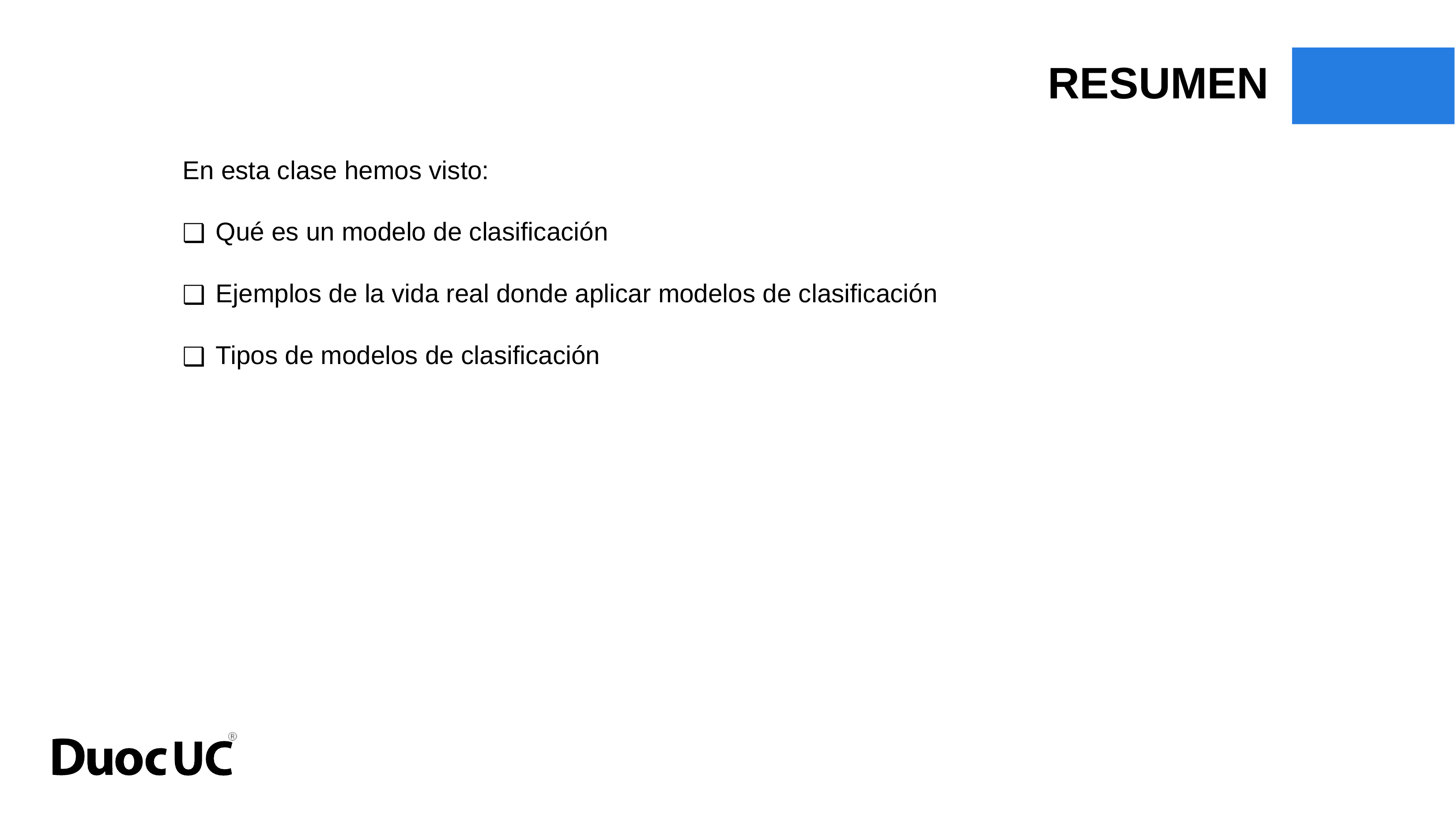

RESUMEN
En esta clase hemos visto:

Qué es un modelo de clasificación

Ejemplos de la vida real donde aplicar modelos de clasificación

Tipos de modelos de clasificación